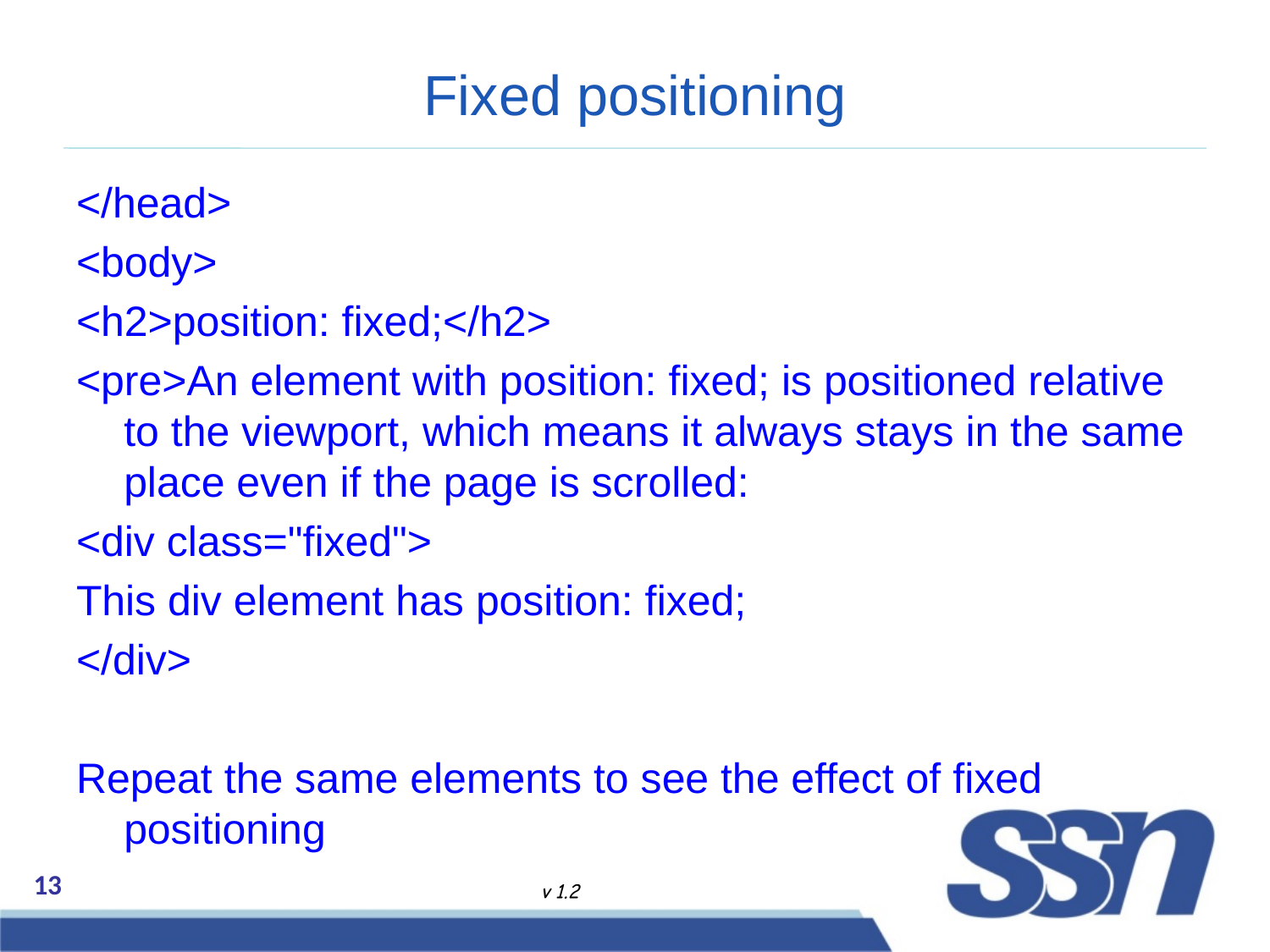

# Fixed positioning
</head>
<body>
<h2>position: fixed;</h2>
<pre>An element with position: fixed; is positioned relative to the viewport, which means it always stays in the same place even if the page is scrolled:
<div class="fixed">
This div element has position: fixed;
</div>

Repeat the same elements to see the effect of fixed positioning